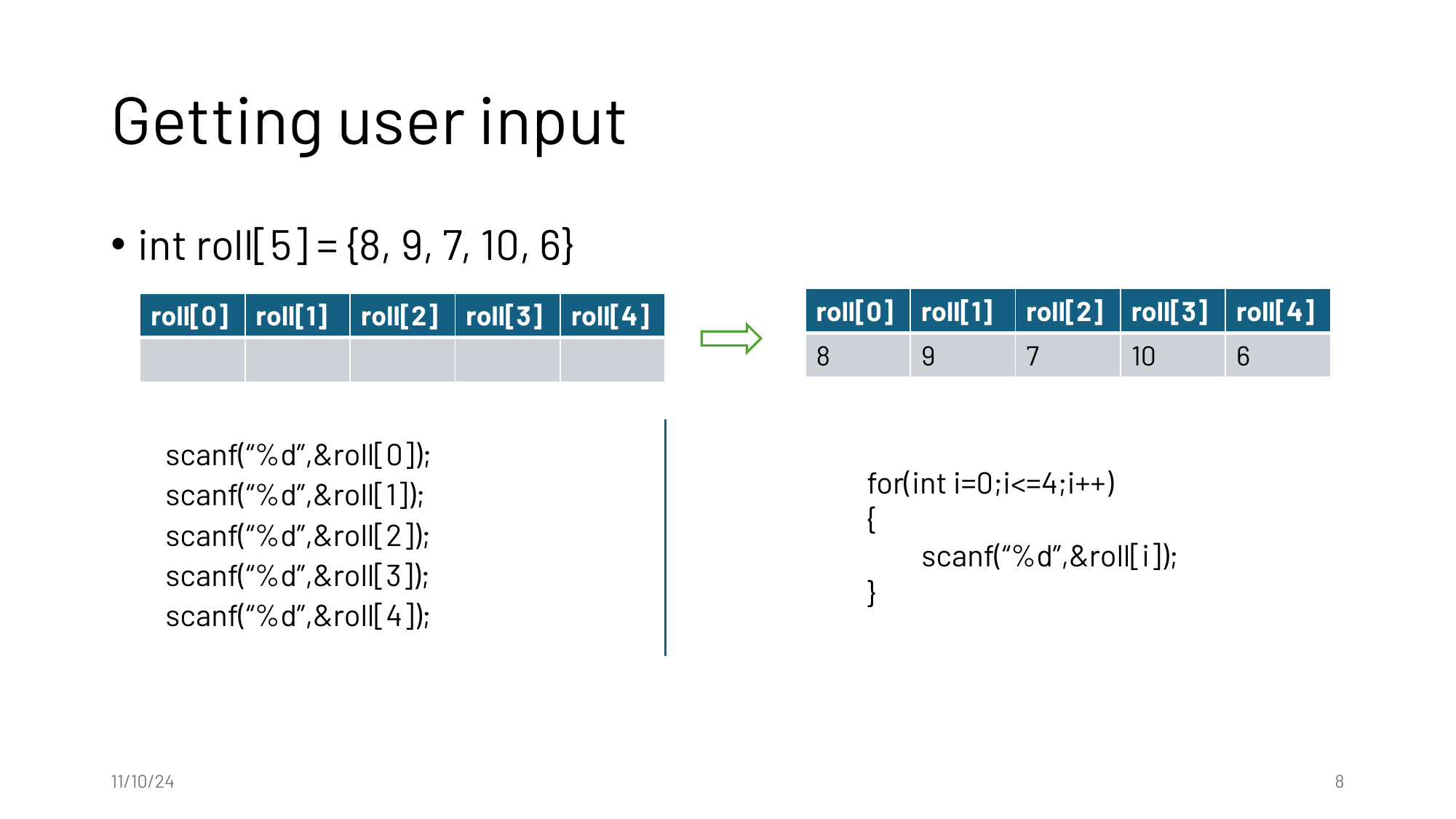

# Getting user input
int roll[5] = {8, 9, 7, 10, 6}

scanf(“%d”,&roll[0]);
scanf(“%d”,&roll[1]);
scanf(“%d”,&roll[2]);
scanf(“%d”,&roll[3]);
scanf(“%d”,&roll[4]);

| roll[0] | roll[1] | roll[2] | roll[3] | roll[4] |
| --- | --- | --- | --- | --- |
| 8 | 9 | 7 | 10 | 6 |
| roll[0] | roll[1] | roll[2] | roll[3] | roll[4] |
| --- | --- | --- | --- | --- |
|  |  |  |  |  |

for(int i=0;i<=4;i++)
{
scanf(“%d”,&roll[i]);
}
11/10/24
8